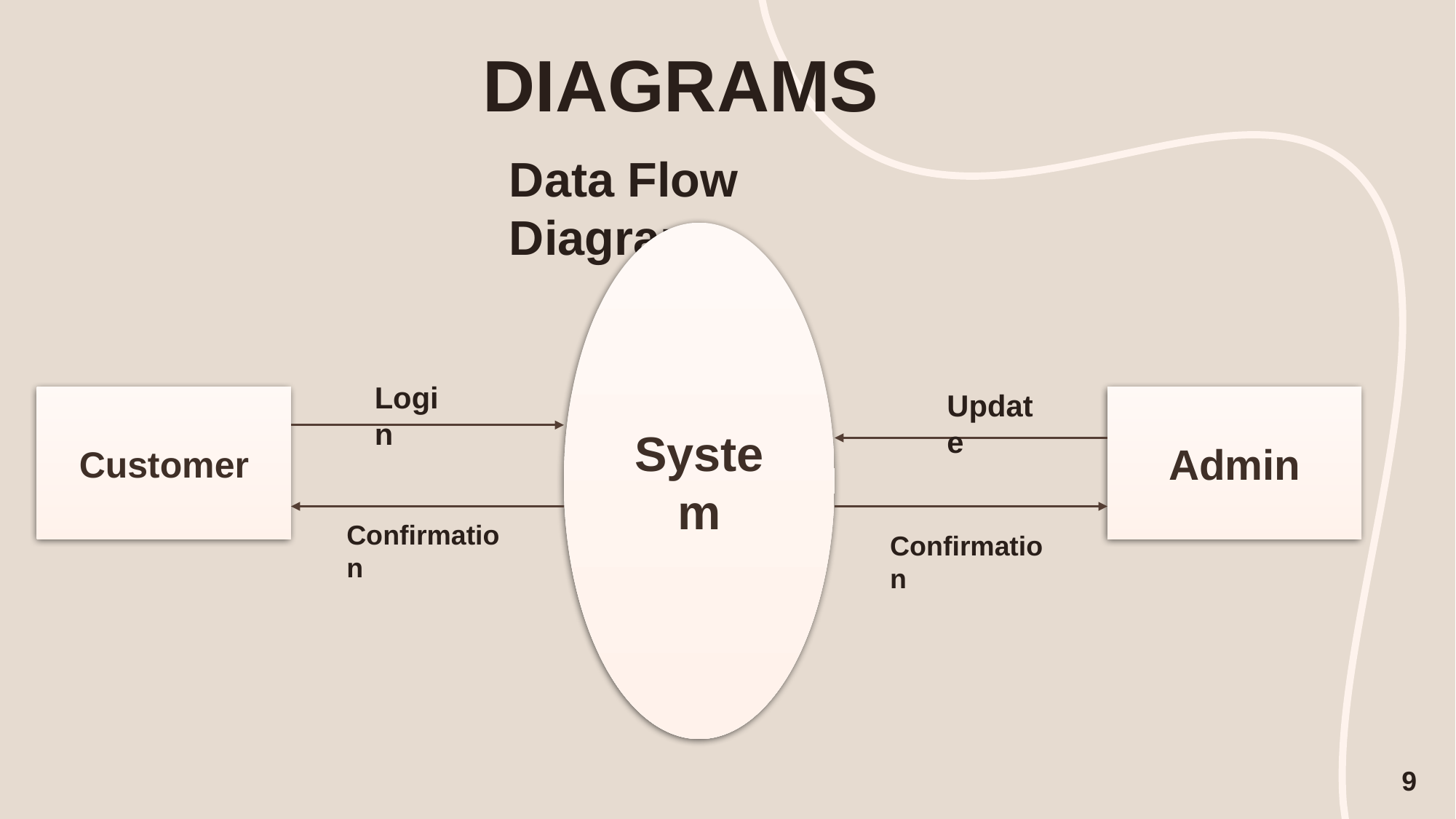

DIAGRAMS
Data Flow Diagram
System
Login
Update
Customer
Admin
Confirmation
Confirmation
9